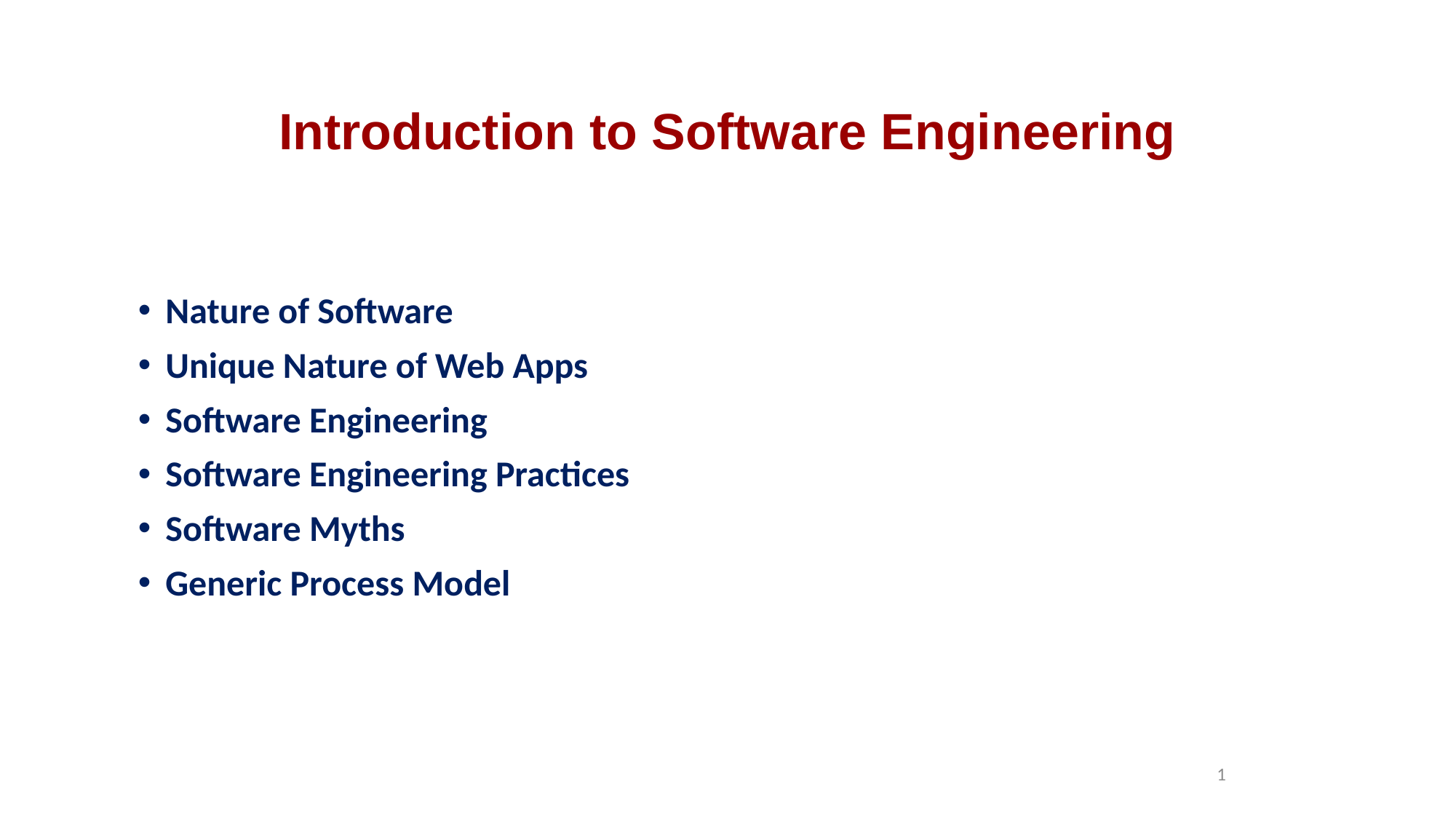

# Introduction to Software Engineering
Nature of Software
Unique Nature of Web Apps
Software Engineering
Software Engineering Practices
Software Myths
Generic Process Model
1